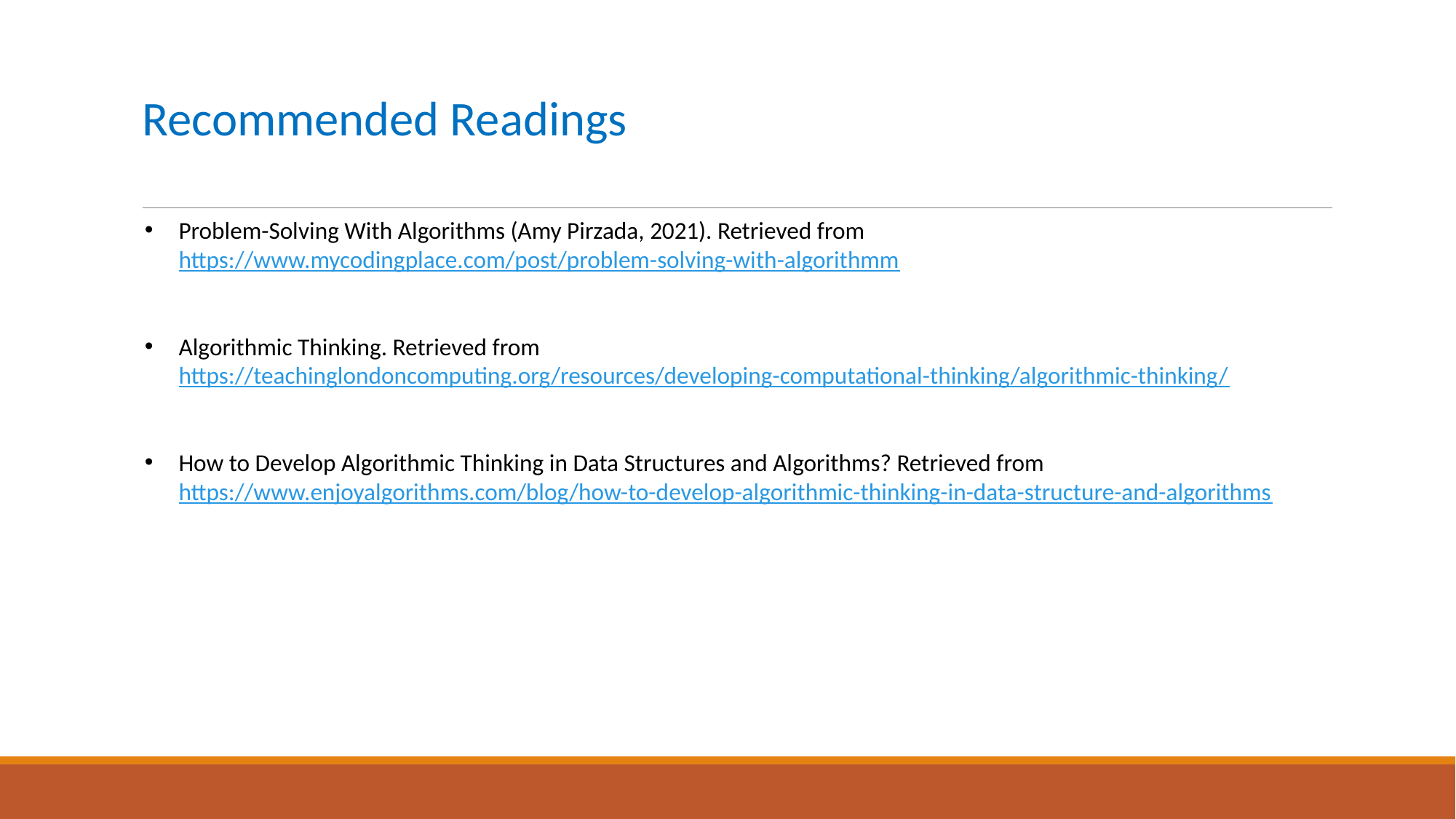

# Recommended Readings
Problem-Solving With Algorithms (Amy Pirzada, 2021). Retrieved from https://www.mycodingplace.com/post/problem-solving-with-algorithmm

Algorithmic Thinking. Retrieved from https://teachinglondoncomputing.org/resources/developing-computational-thinking/algorithmic-thinking/

How to Develop Algorithmic Thinking in Data Structures and Algorithms? Retrieved from https://www.enjoyalgorithms.com/blog/how-to-develop-algorithmic-thinking-in-data-structure-and-algorithms